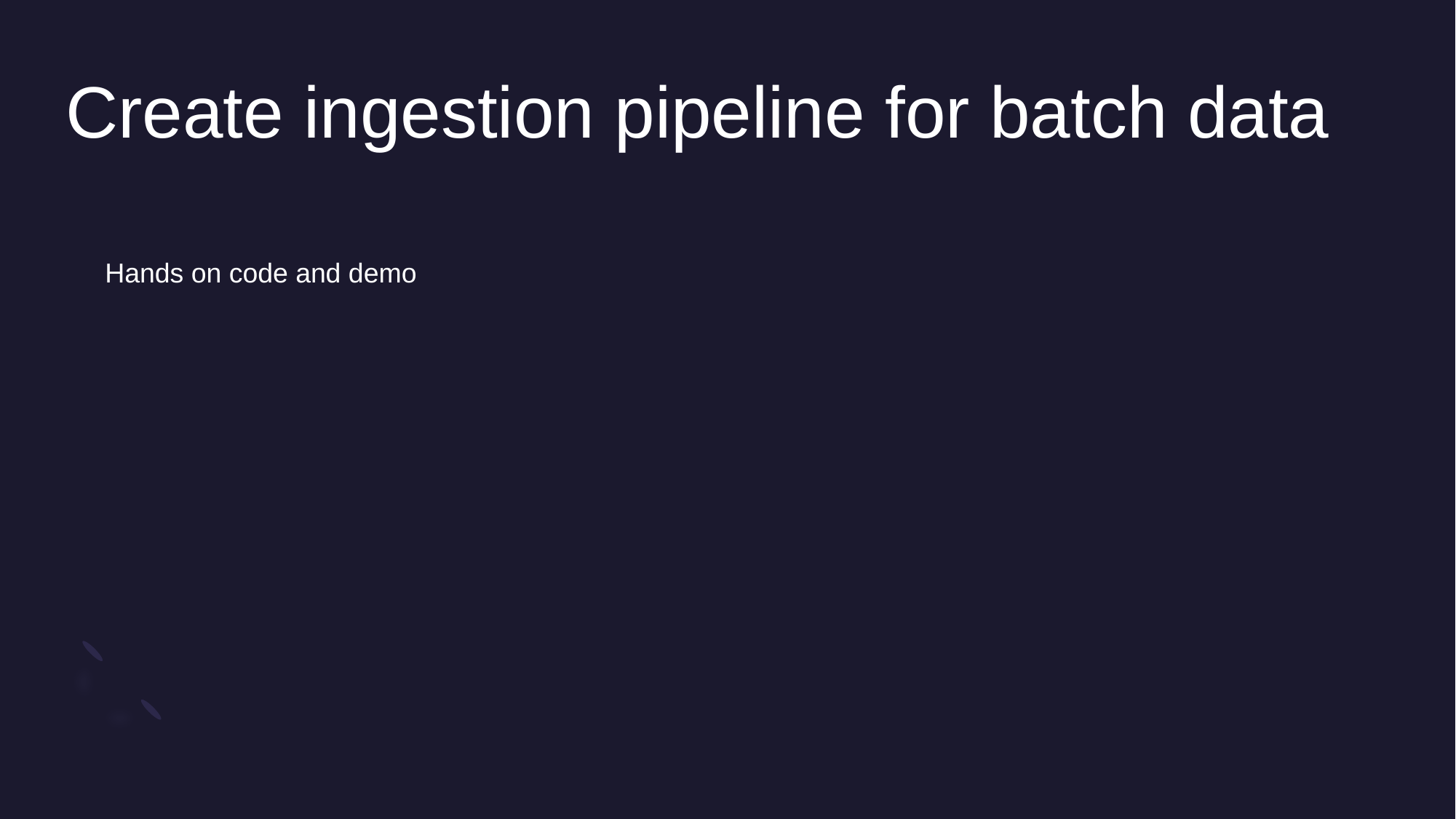

# Create ingestion pipeline for batch data
Hands on code and demo